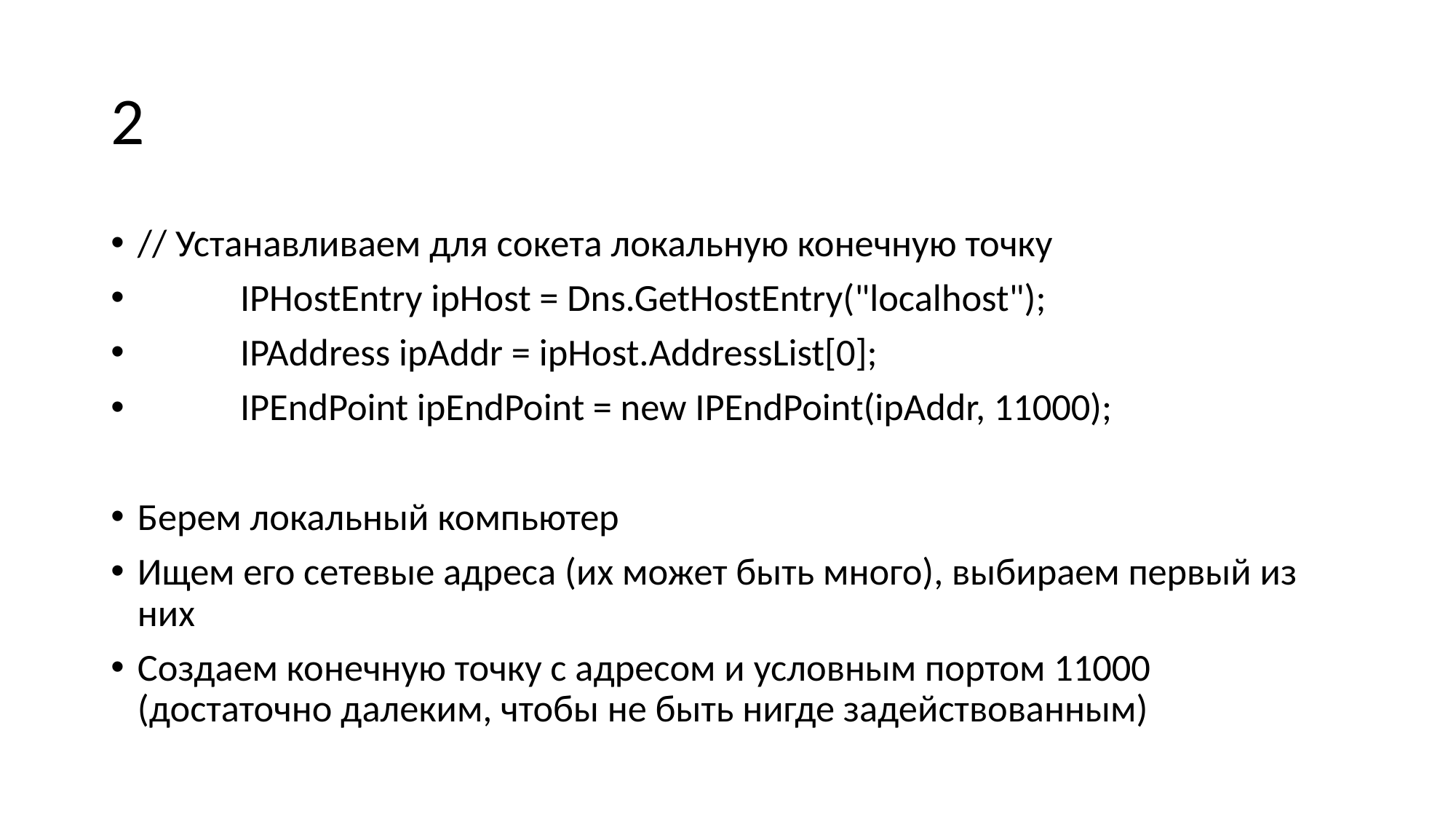

# 2
// Устанавливаем для сокета локальную конечную точку
            IPHostEntry ipHost = Dns.GetHostEntry("localhost");
            IPAddress ipAddr = ipHost.AddressList[0];
            IPEndPoint ipEndPoint = new IPEndPoint(ipAddr, 11000);

Берем локальный компьютер
Ищем его сетевые адреса (их может быть много), выбираем первый из них
Создаем конечную точку с адресом и условным портом 11000 (достаточно далеким, чтобы не быть нигде задействованным)